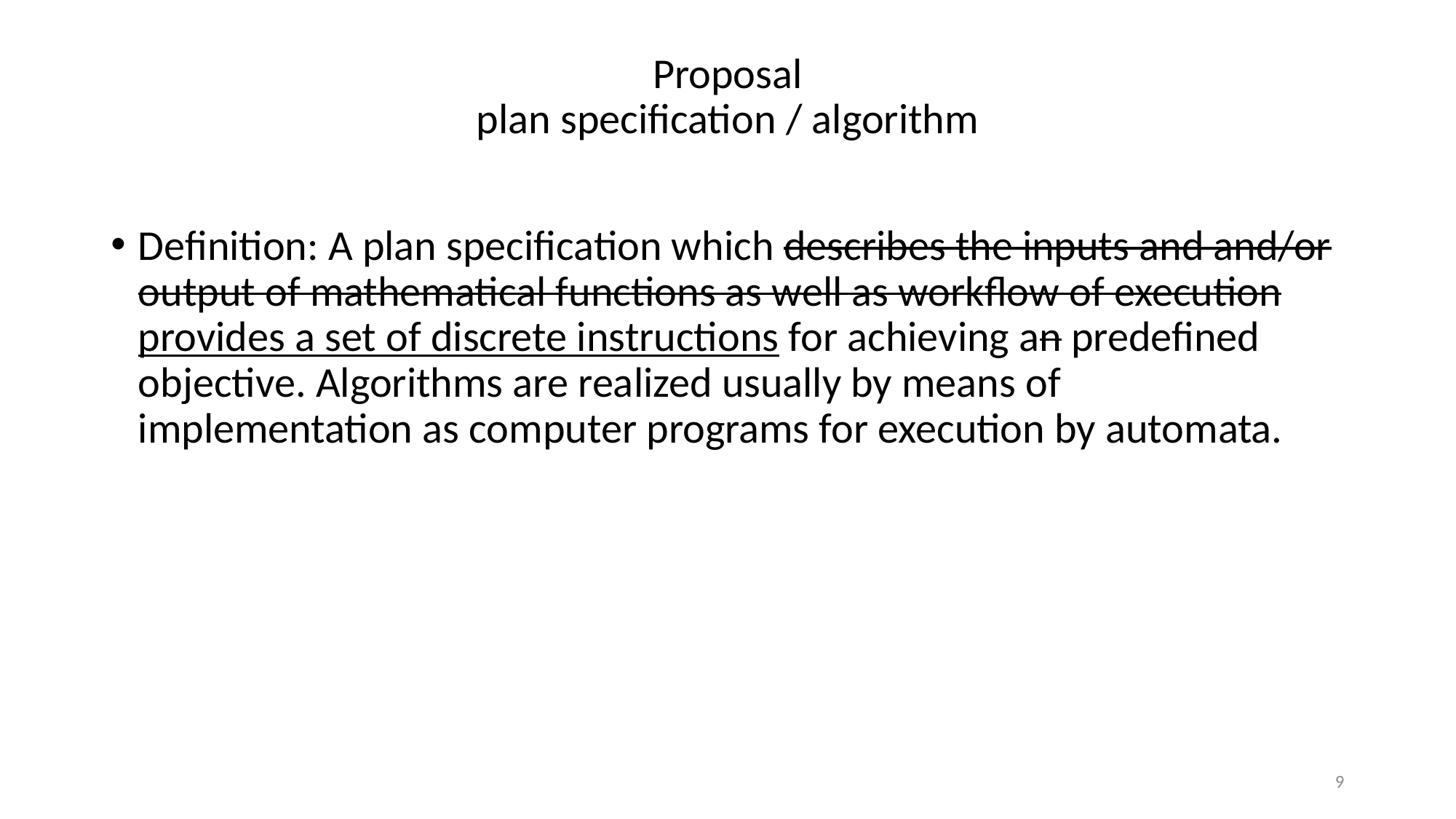

# Proposal plan specification / algorithm
Definition: A plan specification which describes the inputs and and/or output of mathematical functions as well as workflow of execution provides a set of discrete instructions for achieving an predefined objective. Algorithms are realized usually by means of implementation as computer programs for execution by automata.

9